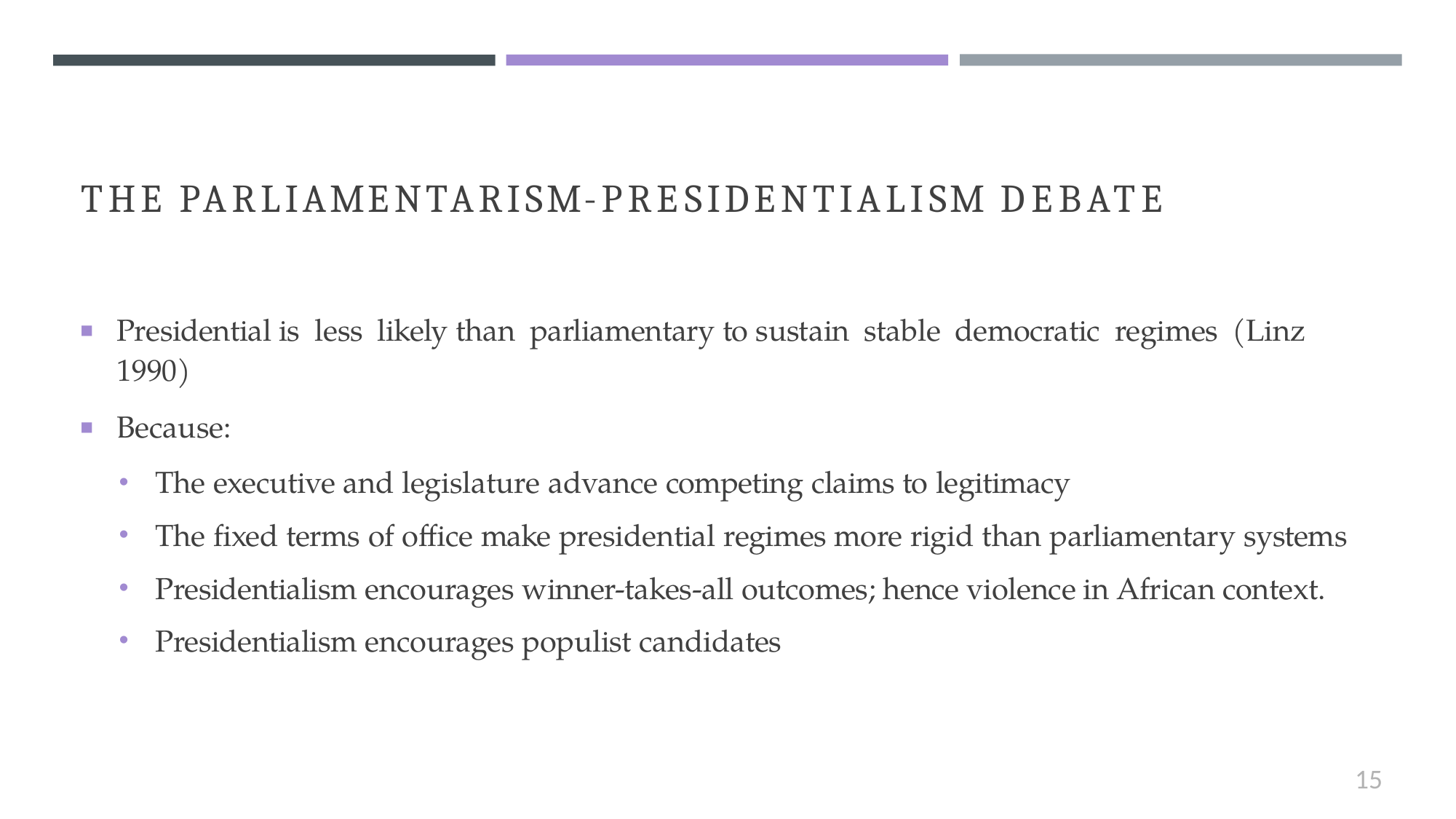

# THE PARLIAMENTARISM-PRESIDENTIALISM DEBATE
Presidential is less likely than parliamentary to sustain stable democratic  regimes (Linz  1990)
Because:
The executive and legislature advance competing claims to legitimacy
The fixed terms of office make presidential regimes more rigid than parliamentary systems
Presidentialism encourages winner-takes-all outcomes; hence violence in African context.
Presidentialism encourages populist candidates
15